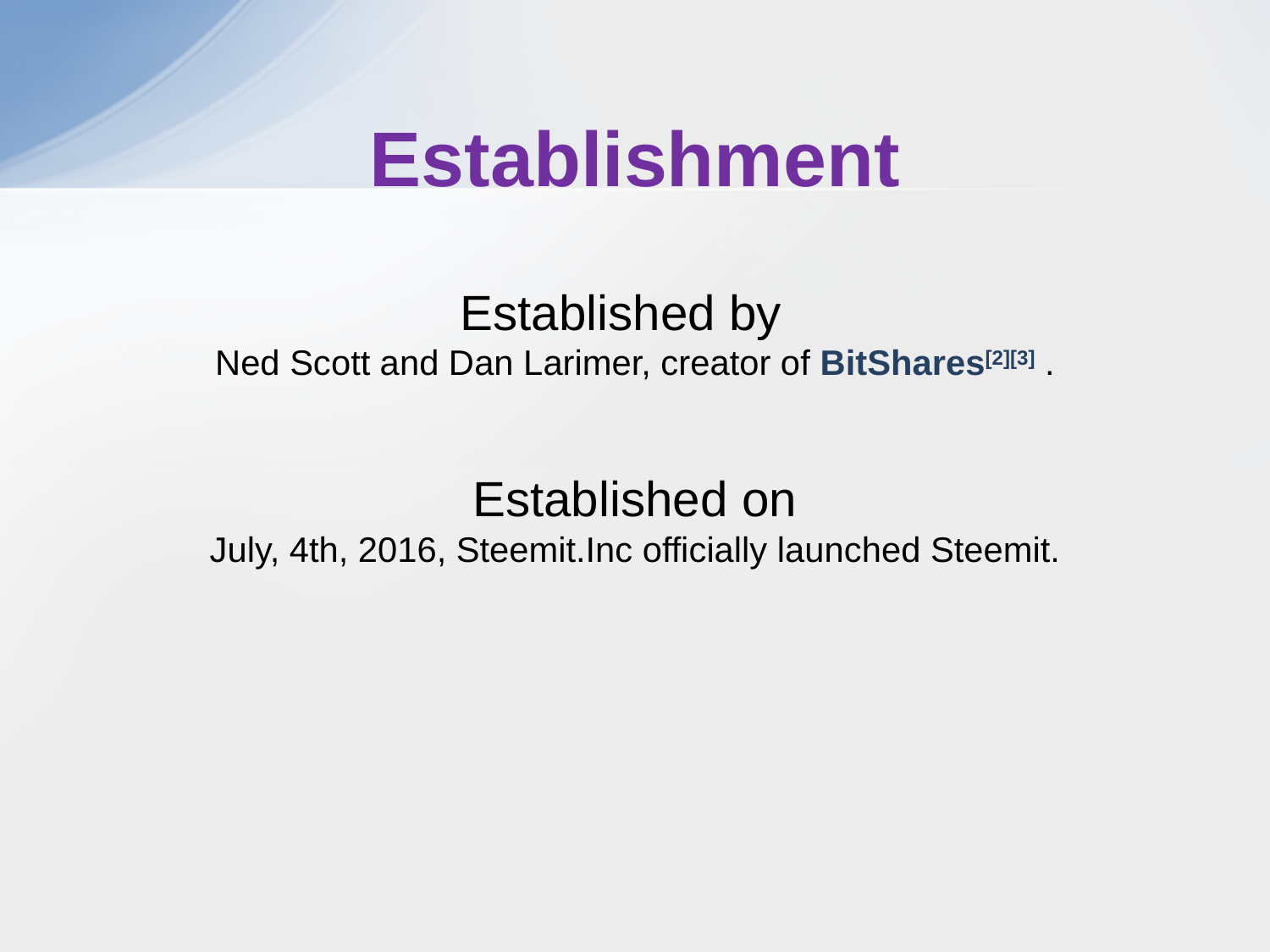

# Establishment
Established by
Ned Scott and Dan Larimer, creator of BitShares[2][3] .

Established on
July, 4th, 2016, Steemit.Inc officially launched Steemit.